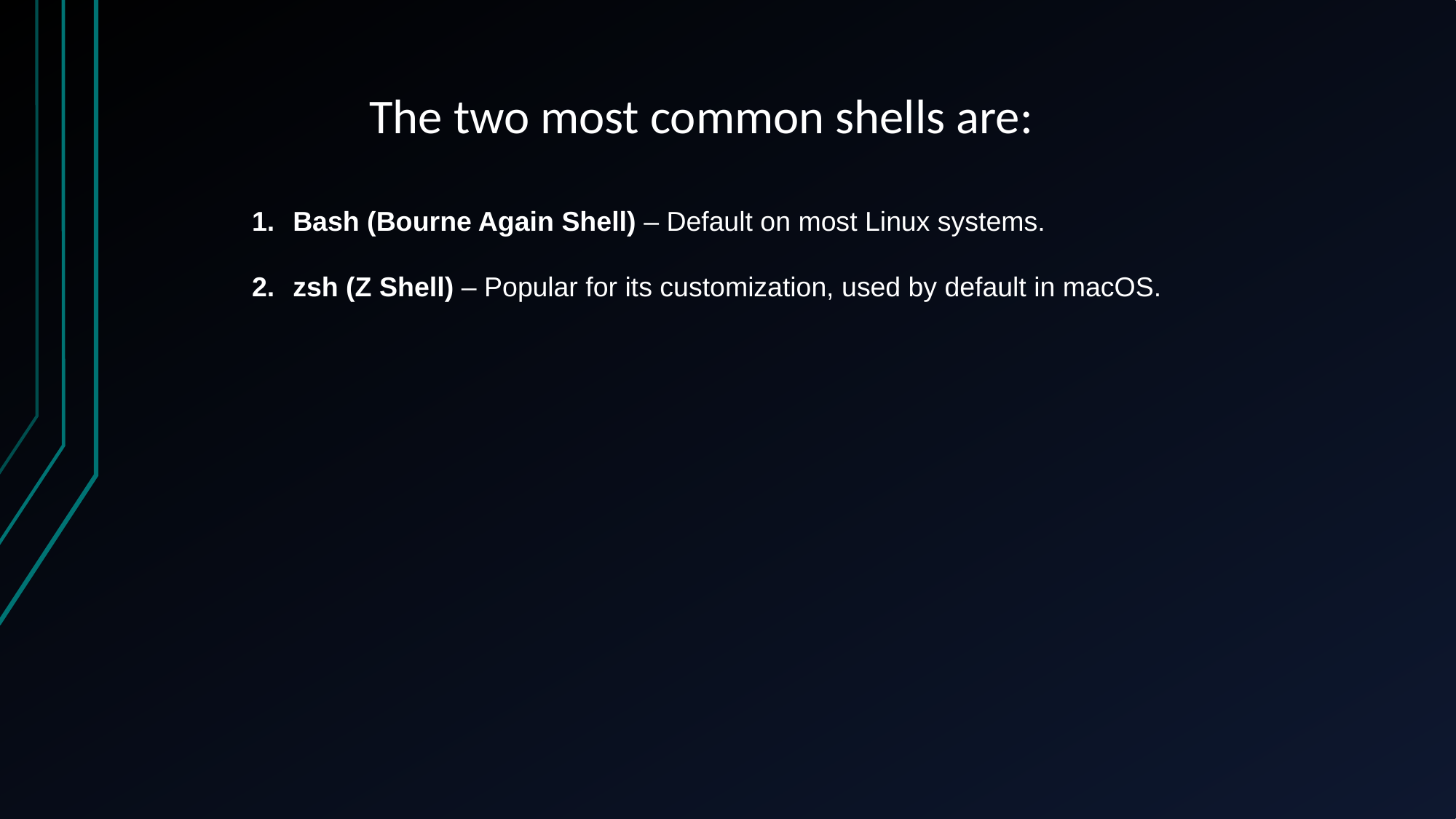

# The two most common shells are:
Bash (Bourne Again Shell) – Default on most Linux systems.
zsh (Z Shell) – Popular for its customization, used by default in macOS.